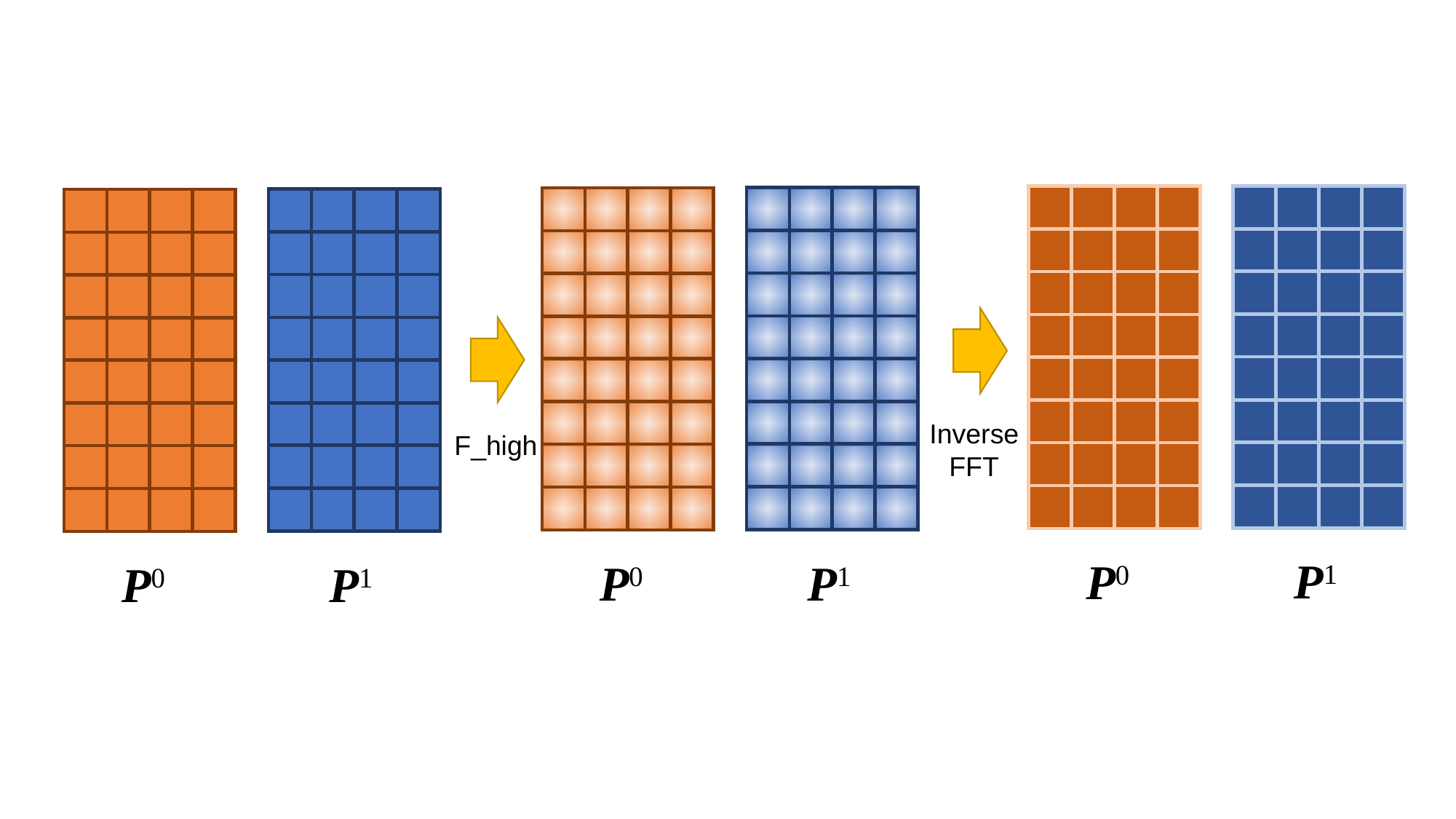

Inverse
FFT
F_high
P1
P0
P1
P0
P1
P0